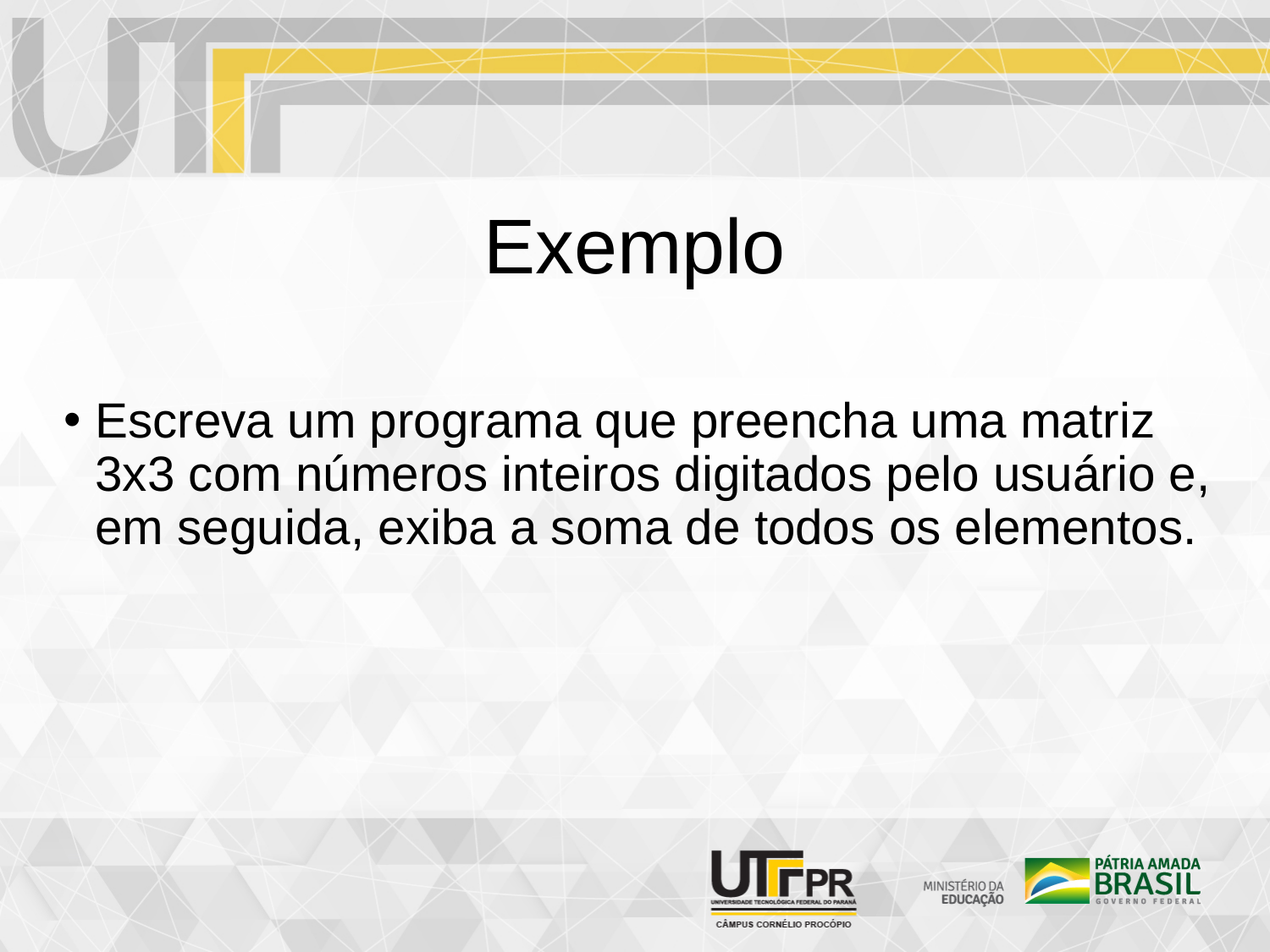

Exemplo
Escreva um programa que preencha uma matriz 3x3 com números inteiros digitados pelo usuário e, em seguida, exiba a soma de todos os elementos.